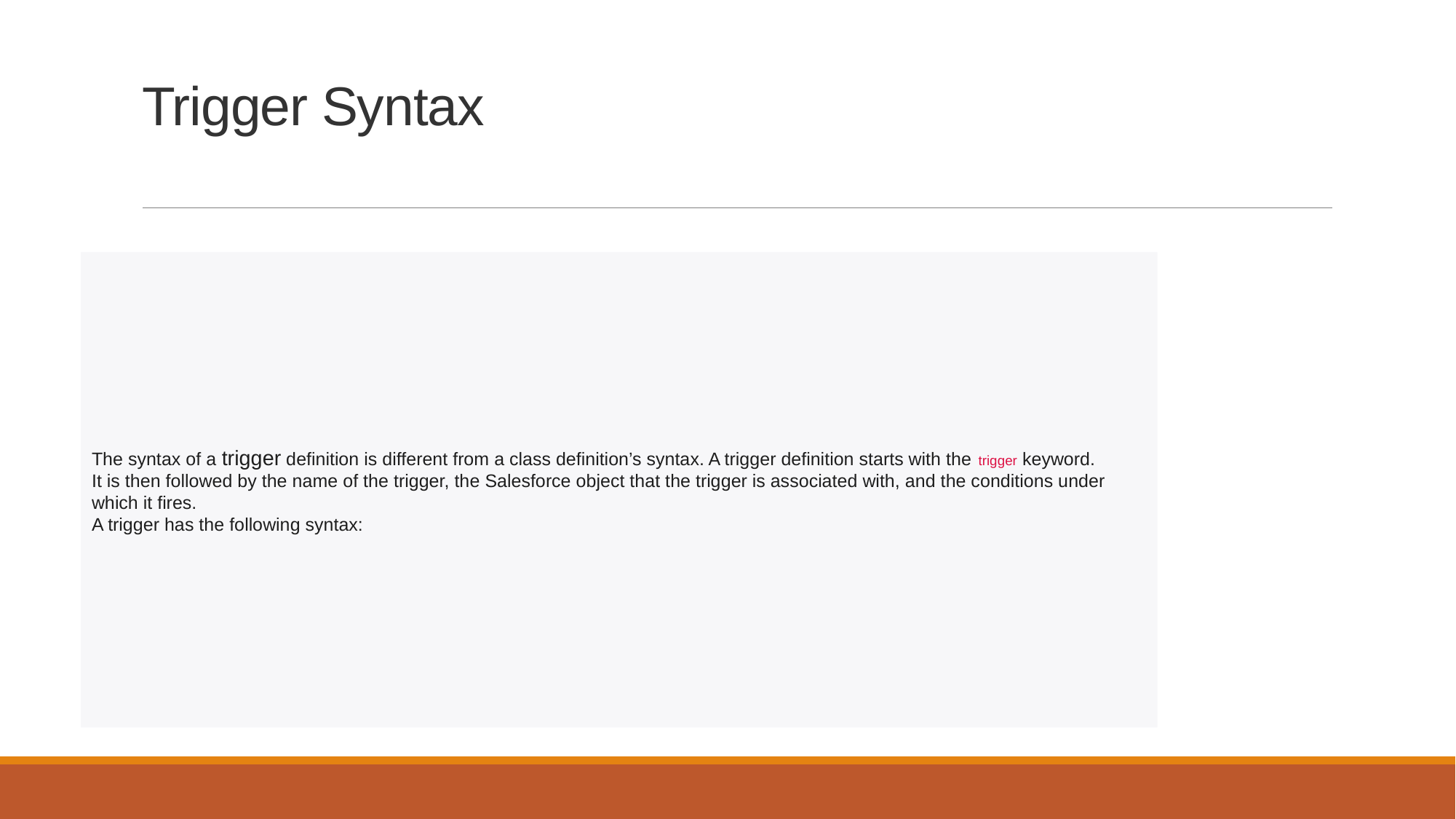

# Trigger Syntax
The syntax of a trigger definition is different from a class definition’s syntax. A trigger definition starts with the trigger keyword.
It is then followed by the name of the trigger, the Salesforce object that the trigger is associated with, and the conditions under which it fires.
A trigger has the following syntax: